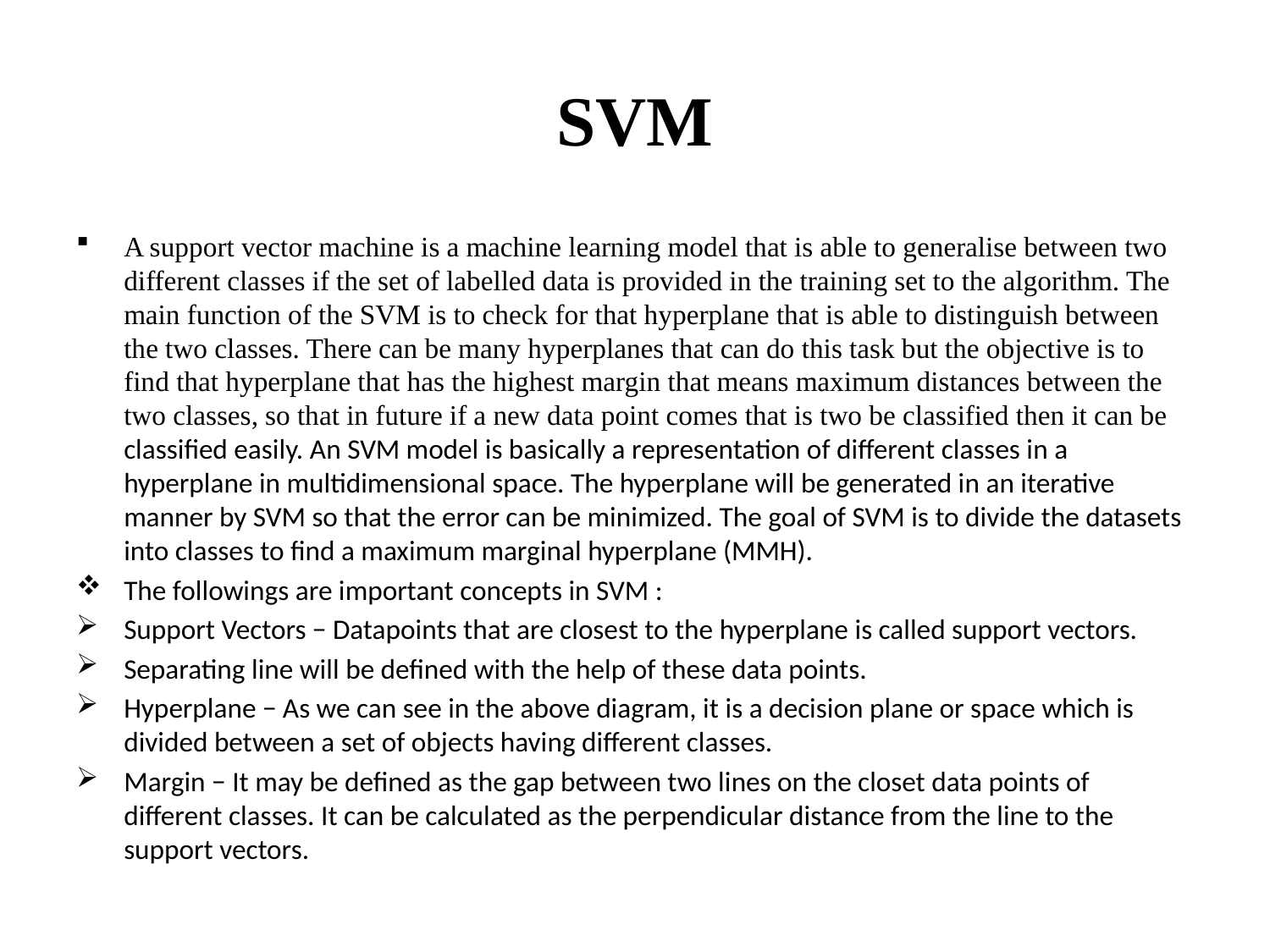

# SVM
A support vector machine is a machine learning model that is able to generalise between two different classes if the set of labelled data is provided in the training set to the algorithm. The main function of the SVM is to check for that hyperplane that is able to distinguish between the two classes. There can be many hyperplanes that can do this task but the objective is to find that hyperplane that has the highest margin that means maximum distances between the two classes, so that in future if a new data point comes that is two be classified then it can be classified easily. An SVM model is basically a representation of different classes in a hyperplane in multidimensional space. The hyperplane will be generated in an iterative manner by SVM so that the error can be minimized. The goal of SVM is to divide the datasets into classes to find a maximum marginal hyperplane (MMH).
The followings are important concepts in SVM :
Support Vectors − Datapoints that are closest to the hyperplane is called support vectors.
Separating line will be defined with the help of these data points.
Hyperplane − As we can see in the above diagram, it is a decision plane or space which is divided between a set of objects having different classes.
Margin − It may be defined as the gap between two lines on the closet data points of different classes. It can be calculated as the perpendicular distance from the line to the support vectors.